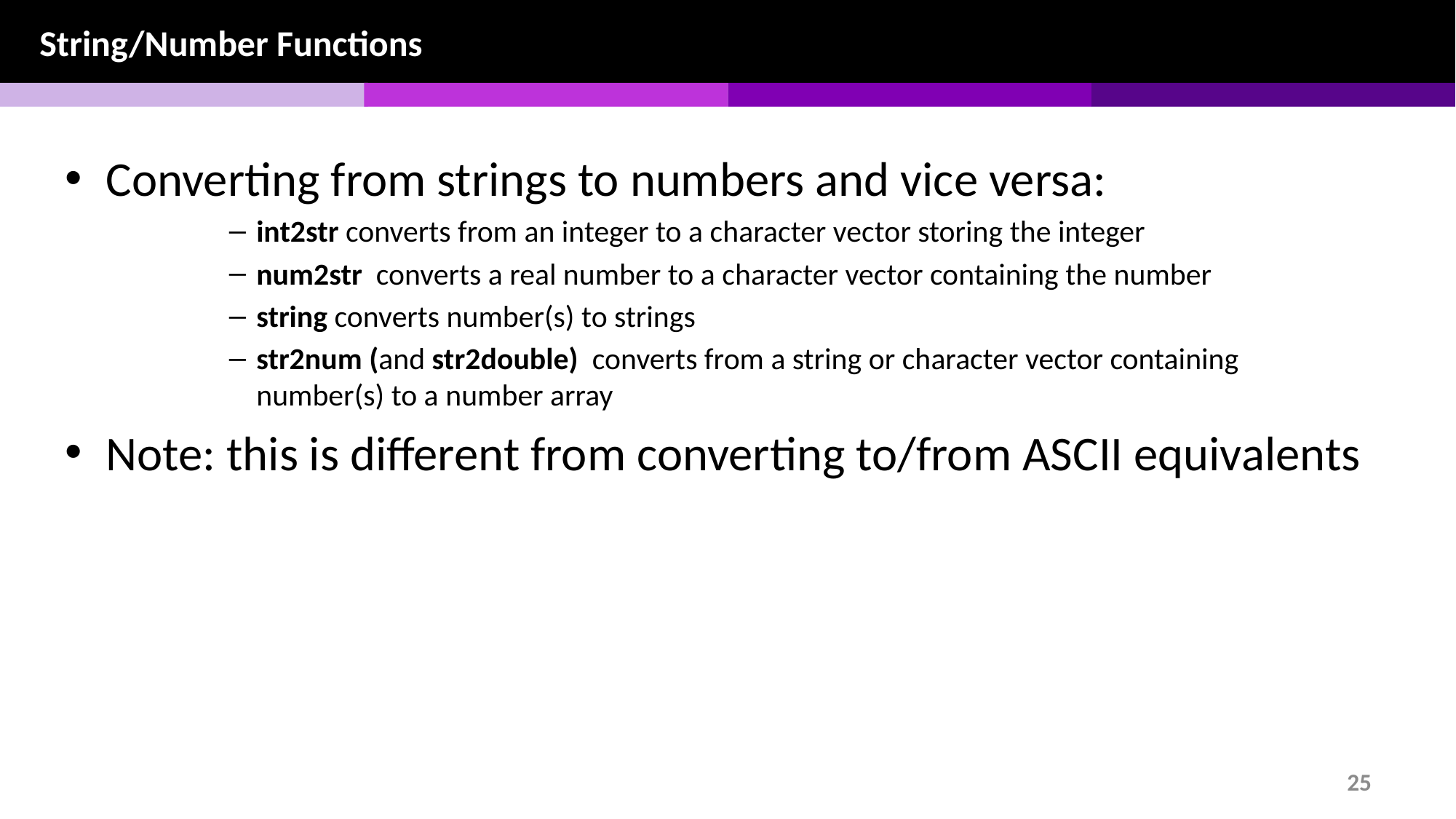

String/Number Functions
Converting from strings to numbers and vice versa:
int2str converts from an integer to a character vector storing the integer
num2str  converts a real number to a character vector containing the number
string converts number(s) to strings
str2num (and str2double)  converts from a string or character vector containing number(s) to a number array
Note: this is different from converting to/from ASCII equivalents